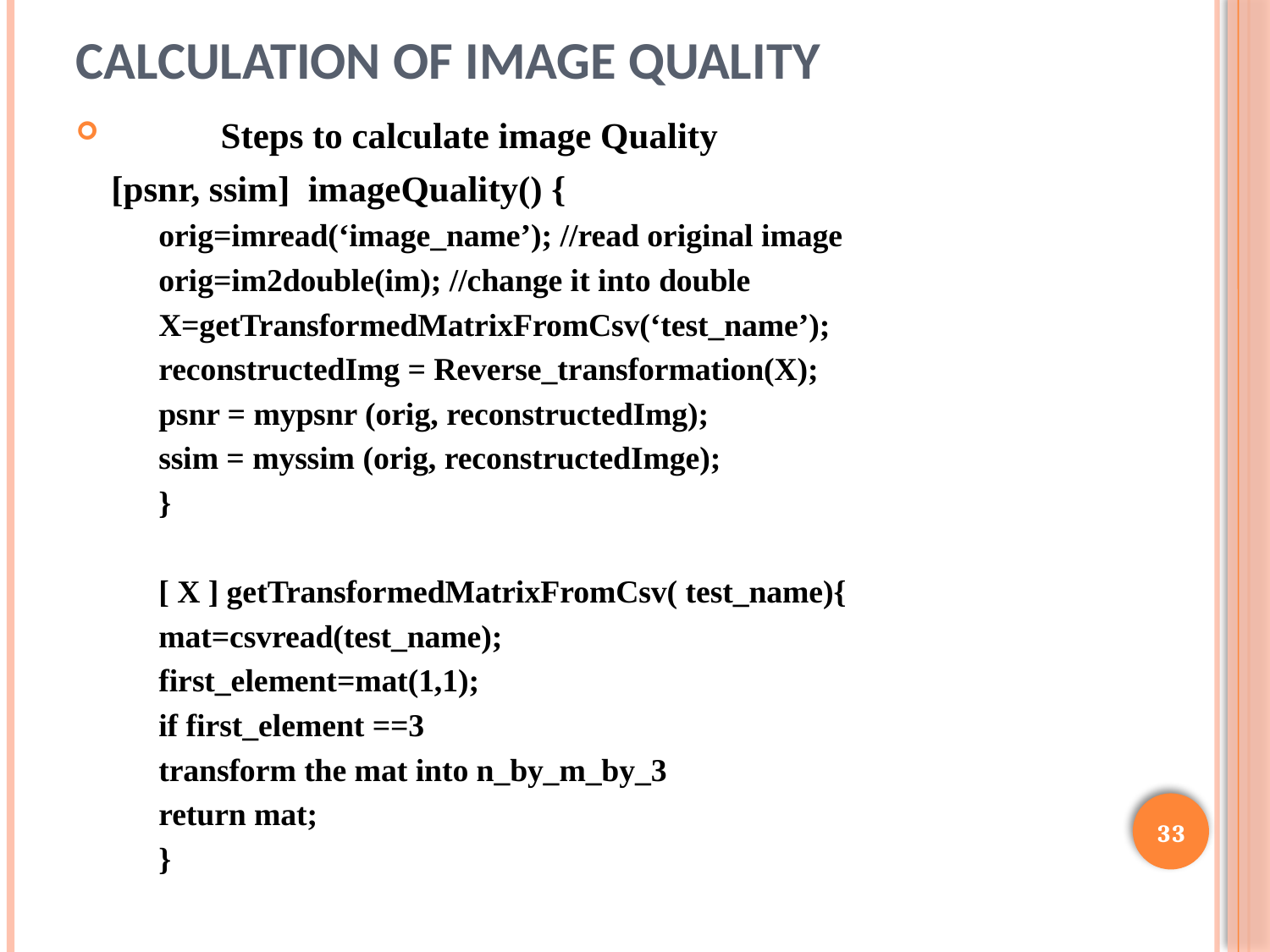

# Calculation of image quality
  	Steps to calculate image Quality
	[psnr, ssim]  imageQuality() {
			orig=imread(‘image_name’); //read original image
			orig=im2double(im); //change it into double
			X=getTransformedMatrixFromCsv(‘test_name’);
			reconstructedImg = Reverse_transformation(X);
			psnr = mypsnr (orig, reconstructedImg);
			ssim = myssim (orig, reconstructedImge);
	}

	[ X ] getTransformedMatrixFromCsv( test_name){
			mat=csvread(test_name);
			first_element=mat(1,1);
			if first_element ==3
				transform the mat into n_by_m_by_3
			return mat;
	}

33